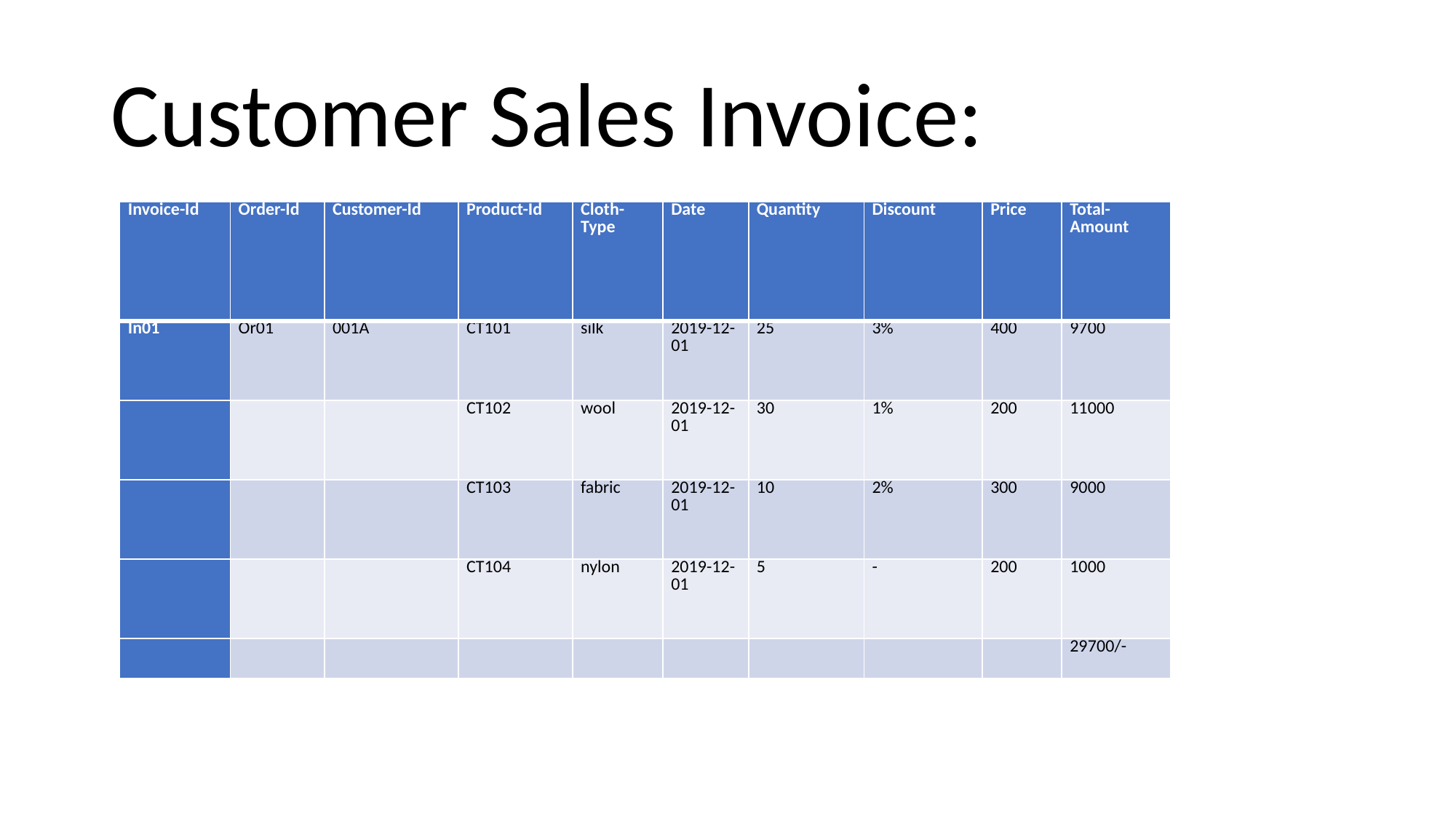

# Customer Sales Invoice:
| Invoice-Id | Order-Id | Customer-Id | Product-Id | Cloth-Type | Date | Quantity | Discount | Price | Total-Amount |
| --- | --- | --- | --- | --- | --- | --- | --- | --- | --- |
| In01 | Or01 | 001A | CT101 | silk | 2019-12-01 | 25 | 3% | 400 | 9700 |
|  |  |  | CT102 | wool | 2019-12-01 | 30 | 1% | 200 | 11000 |
|  |  |  | CT103 | fabric | 2019-12-01 | 10 | 2% | 300 | 9000 |
|  |  |  | CT104 | nylon | 2019-12-01 | 5 | - | 200 | 1000 |
|  |  |  |  |  |  |  |  |  | 29700/- |